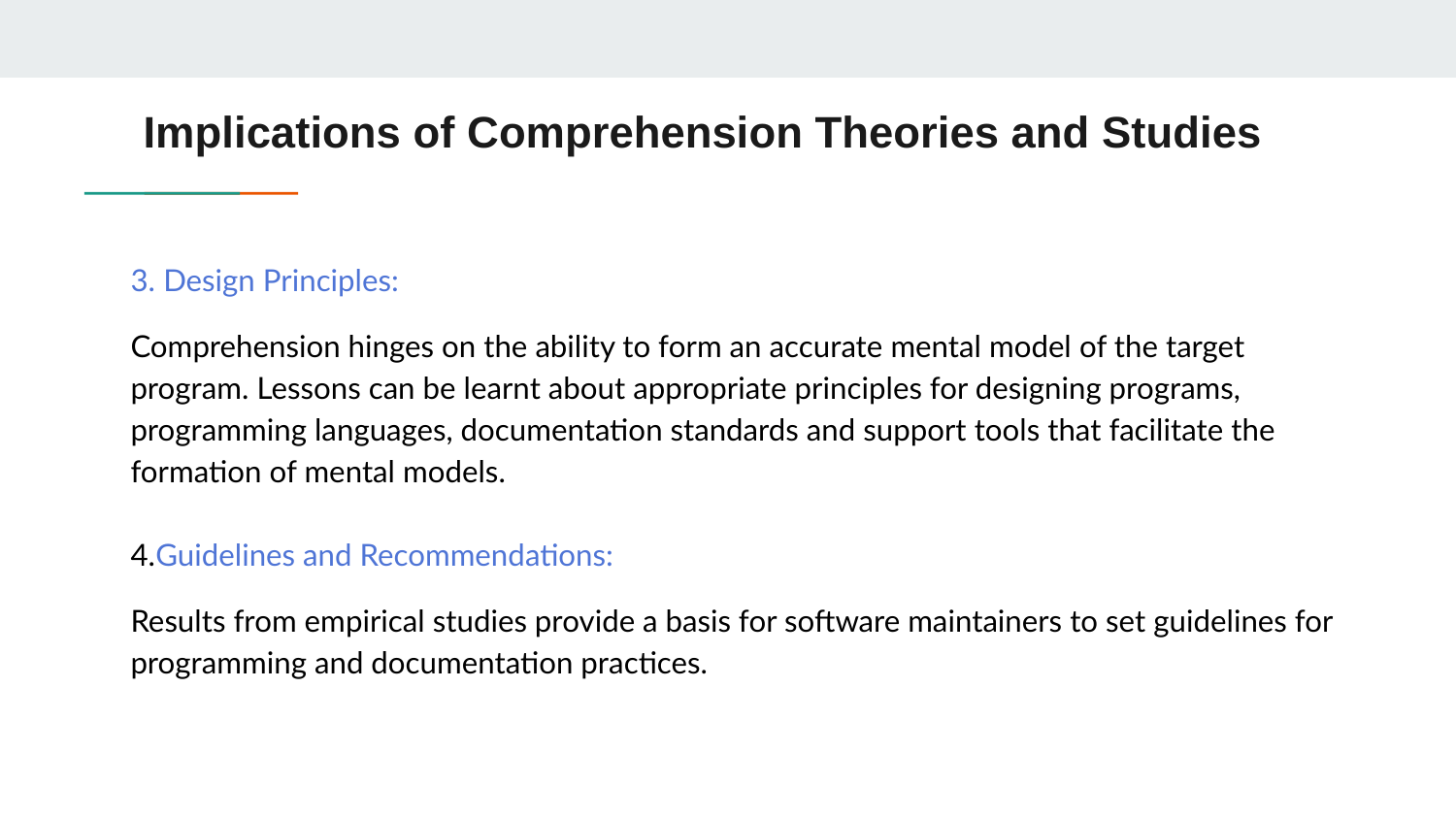

Implications of Comprehension Theories and Studies

3. Design Principles:
Comprehension hinges on the ability to form an accurate mental model of the target program. Lessons can be learnt about appropriate principles for designing programs, programming languages, documentation standards and support tools that facilitate the formation of mental models.
4.Guidelines and Recommendations:
Results from empirical studies provide a basis for software maintainers to set guidelines for programming and documentation practices.